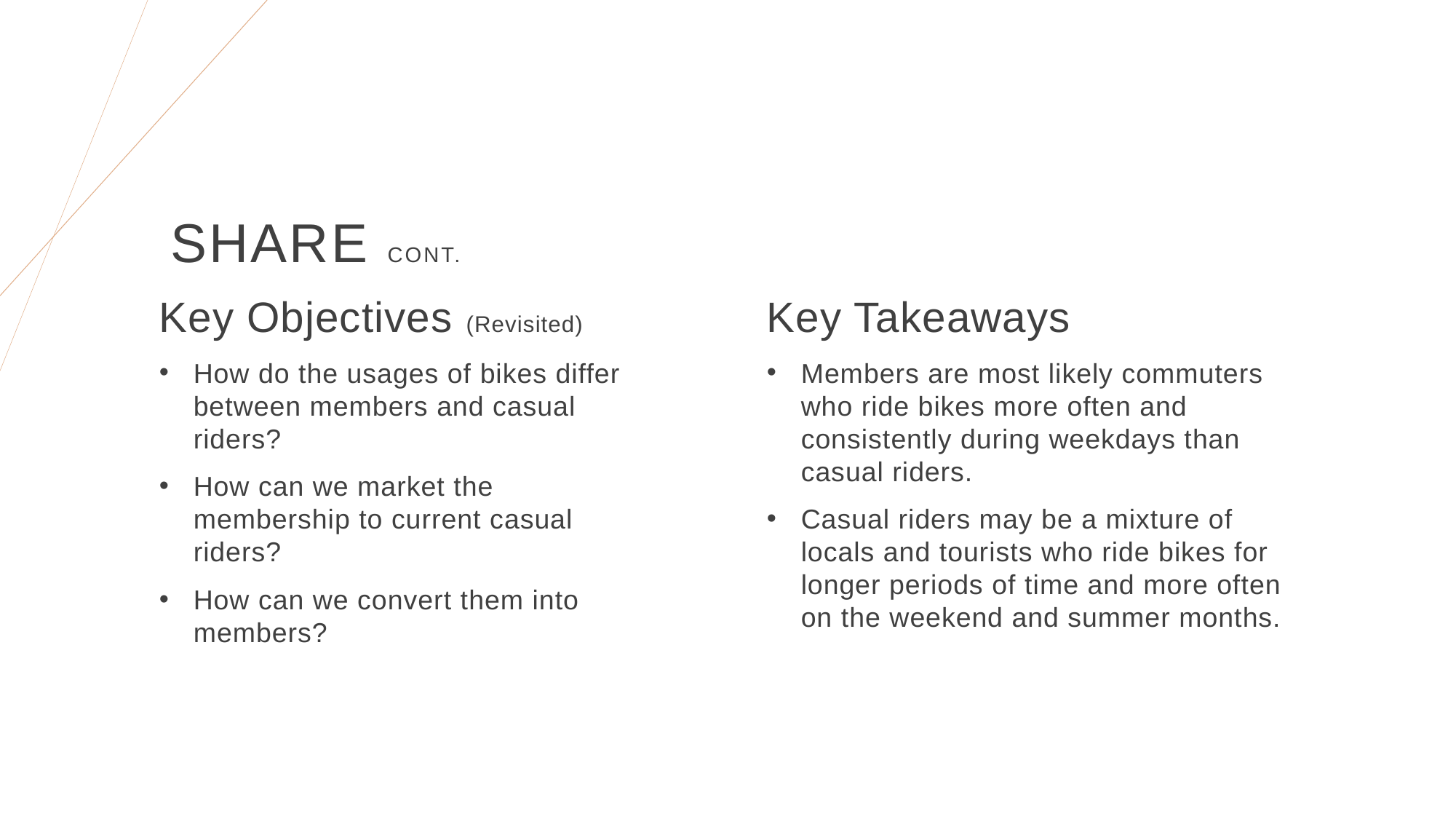

# Share cont.
Key Takeaways
Members are most likely commuters who ride bikes more often and consistently during weekdays than casual riders.
Casual riders may be a mixture of locals and tourists who ride bikes for longer periods of time and more often on the weekend and summer months.
Key Objectives (Revisited)
How do the usages of bikes differ between members and casual riders?
How can we market the membership to current casual riders?
How can we convert them into members?